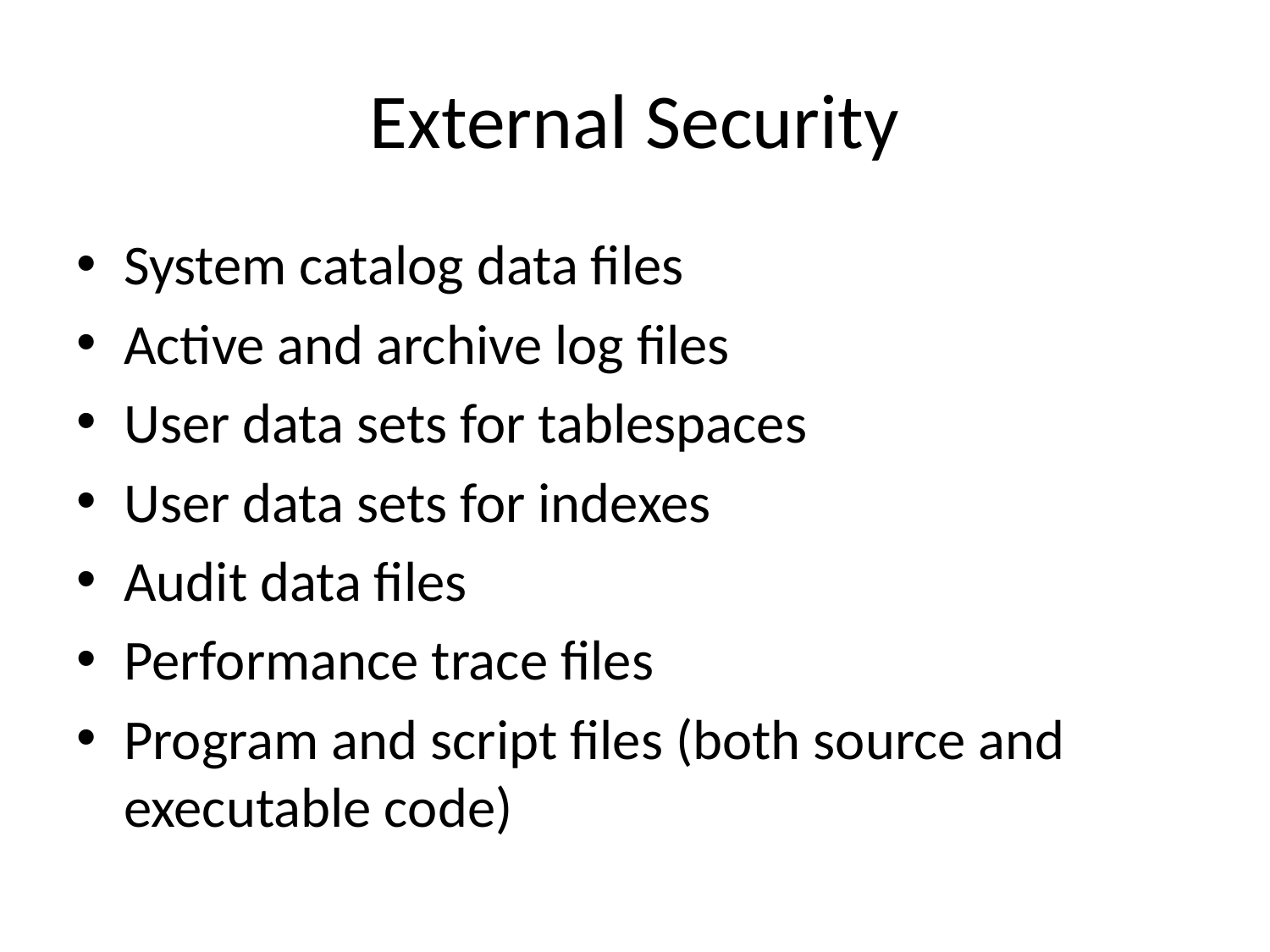

# External Security
System catalog data files
Active and archive log files
User data sets for tablespaces
User data sets for indexes
Audit data files
Performance trace files
Program and script files (both source and executable code)